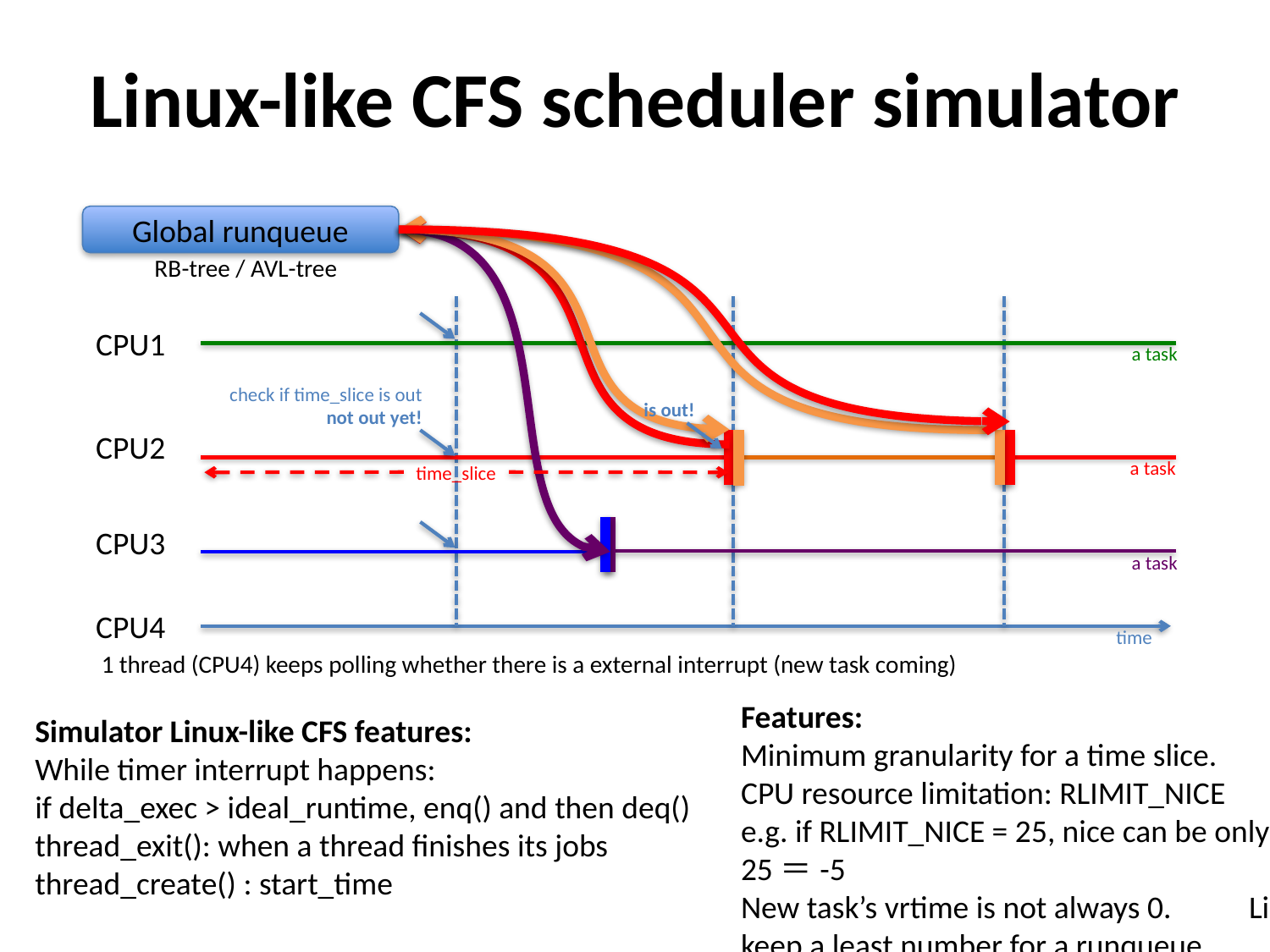

Linux-like CFS scheduler simulator
Global runqueue
RB-tree / AVL-tree
CPU1
a task
Linux-like CFS simulator features:
CFS features –

Minimum granularity for a time slice.

CPU resource limitation: RLIMIT_NICE
e.g. if RLIMIT_NICE = 25, nice can be only 20-25＝-5

New task’s vrtime is not always 0. 	Linux keep a least number for a runqueue.

Scheduler features –
Timer interrupt: check if delta_exec > time_slice, enq() and then deq()
thread_exit(): when a thread finishes its jobs
thread_create() : start_time
check if time_slice is out
not out yet!
is out!
CPU2
a task
time_slice
CPU3
a task
CPU4
time
1 thread (CPU4) keeps polling whether there is a external interrupt (new task coming)
Features:
Minimum granularity for a time slice.
CPU resource limitation: RLIMIT_NICE
e.g. if RLIMIT_NICE = 25, nice can be only 20-25＝-5
New task’s vrtime is not always 0. 	Linux keep a least number for a runqueue.
Simulator Linux-like CFS features:
While timer interrupt happens:
if delta_exec > ideal_runtime, enq() and then deq()
thread_exit(): when a thread finishes its jobs
thread_create() : start_time